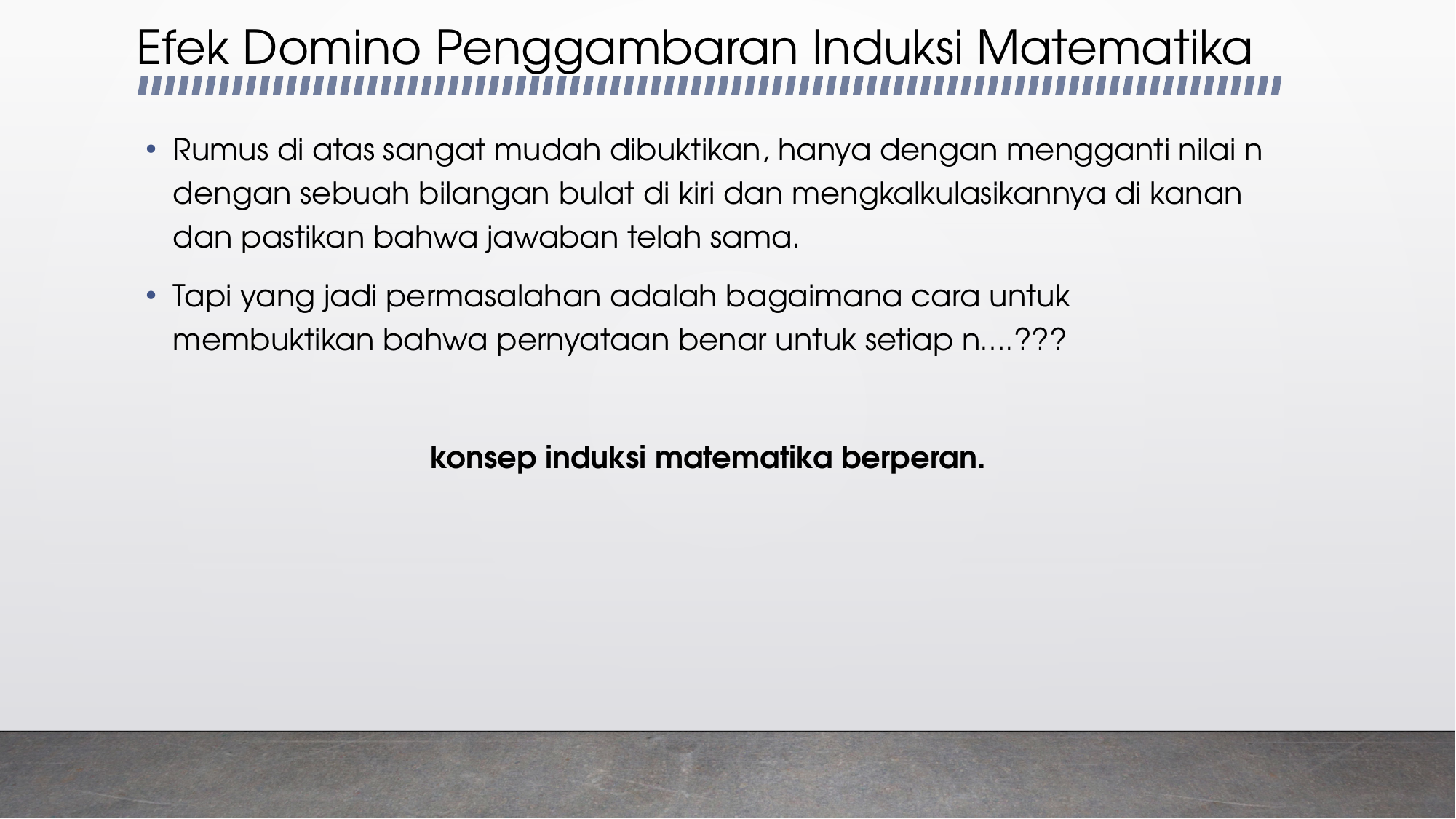

Efek Domino Penggambaran Induksi Matematika
Rumus di atas sangat mudah dibuktikan, hanya dengan mengganti nilai n dengan sebuah bilangan bulat di kiri dan mengkalkulasikannya di kanan dan pastikan bahwa jawaban telah sama.
Tapi yang jadi permasalahan adalah bagaimana cara untuk membuktikan bahwa pernyataan benar untuk setiap n….???

konsep induksi matematika berperan.